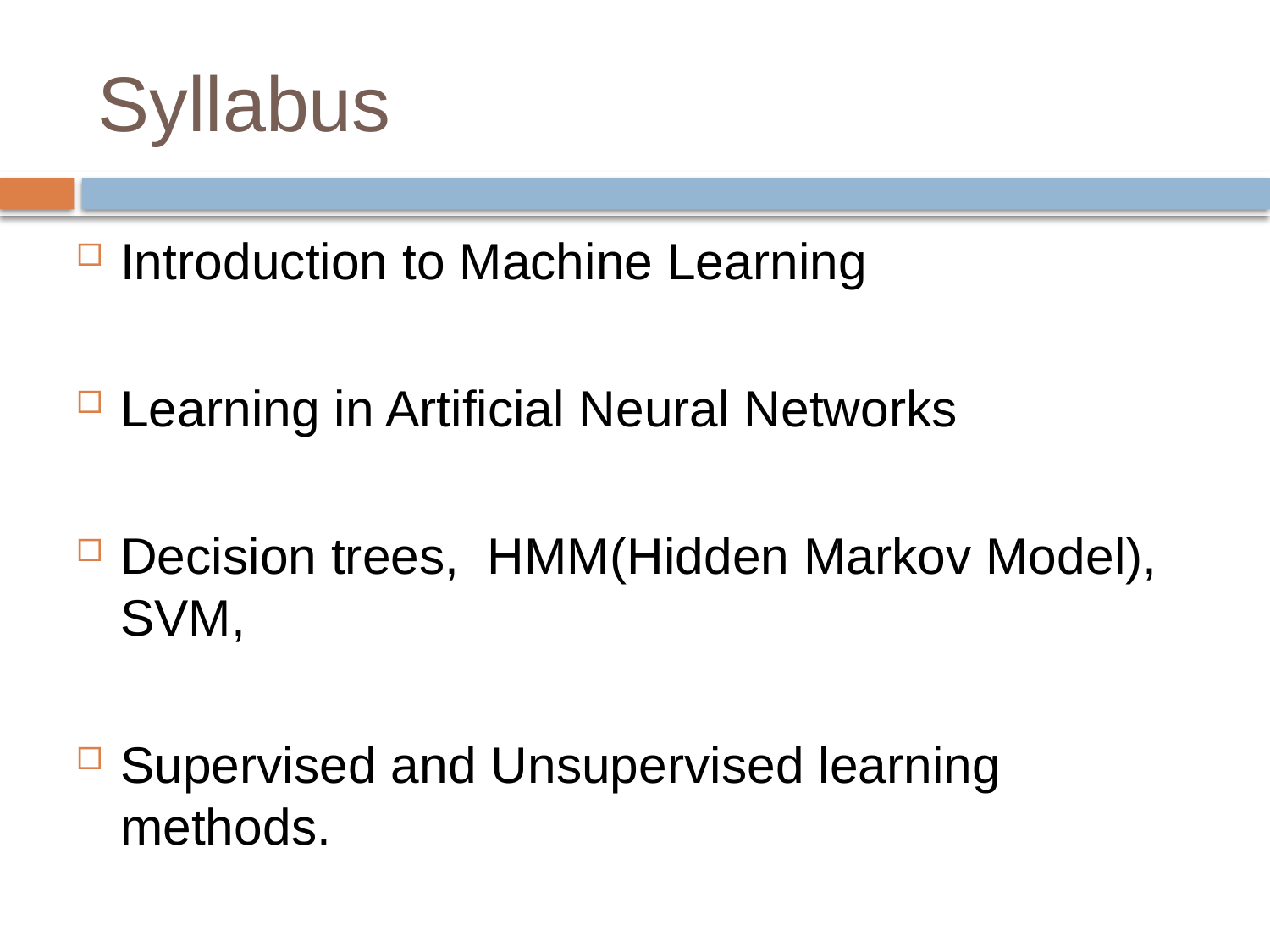

# Syllabus
Introduction to Machine Learning

Learning in Artificial Neural Networks

Decision trees,  HMM(Hidden Markov Model), SVM,

Supervised and Unsupervised learning methods.